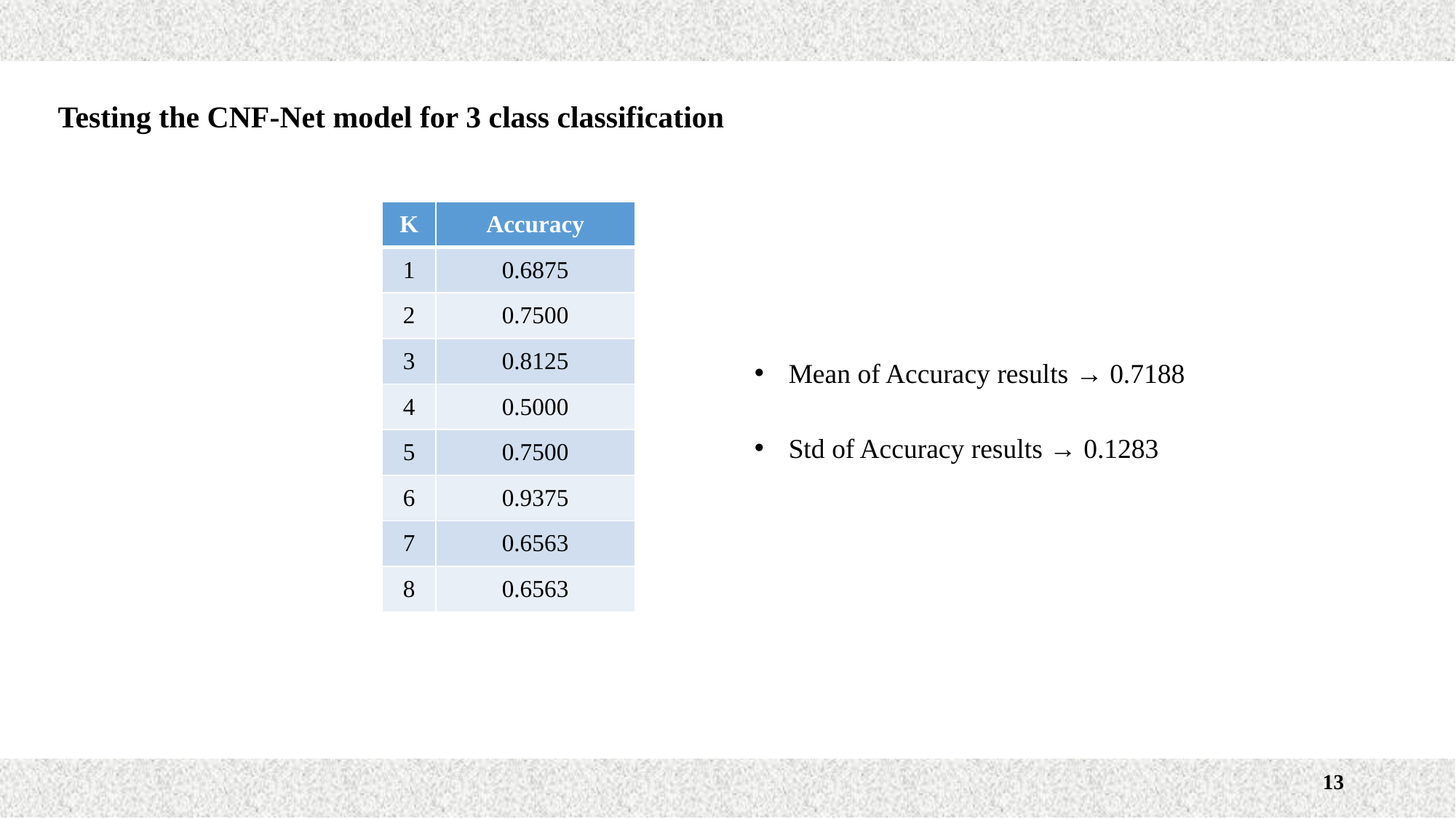

Testing the CNF-Net model for 3 class classification
| K | Accuracy |
| --- | --- |
| 1 | 0.6875 |
| 2 | 0.7500 |
| 3 | 0.8125 |
| 4 | 0.5000 |
| 5 | 0.7500 |
| 6 | 0.9375 |
| 7 | 0.6563 |
| 8 | 0.6563 |
Mean of Accuracy results → 0.7188
Std of Accuracy results → 0.1283

13